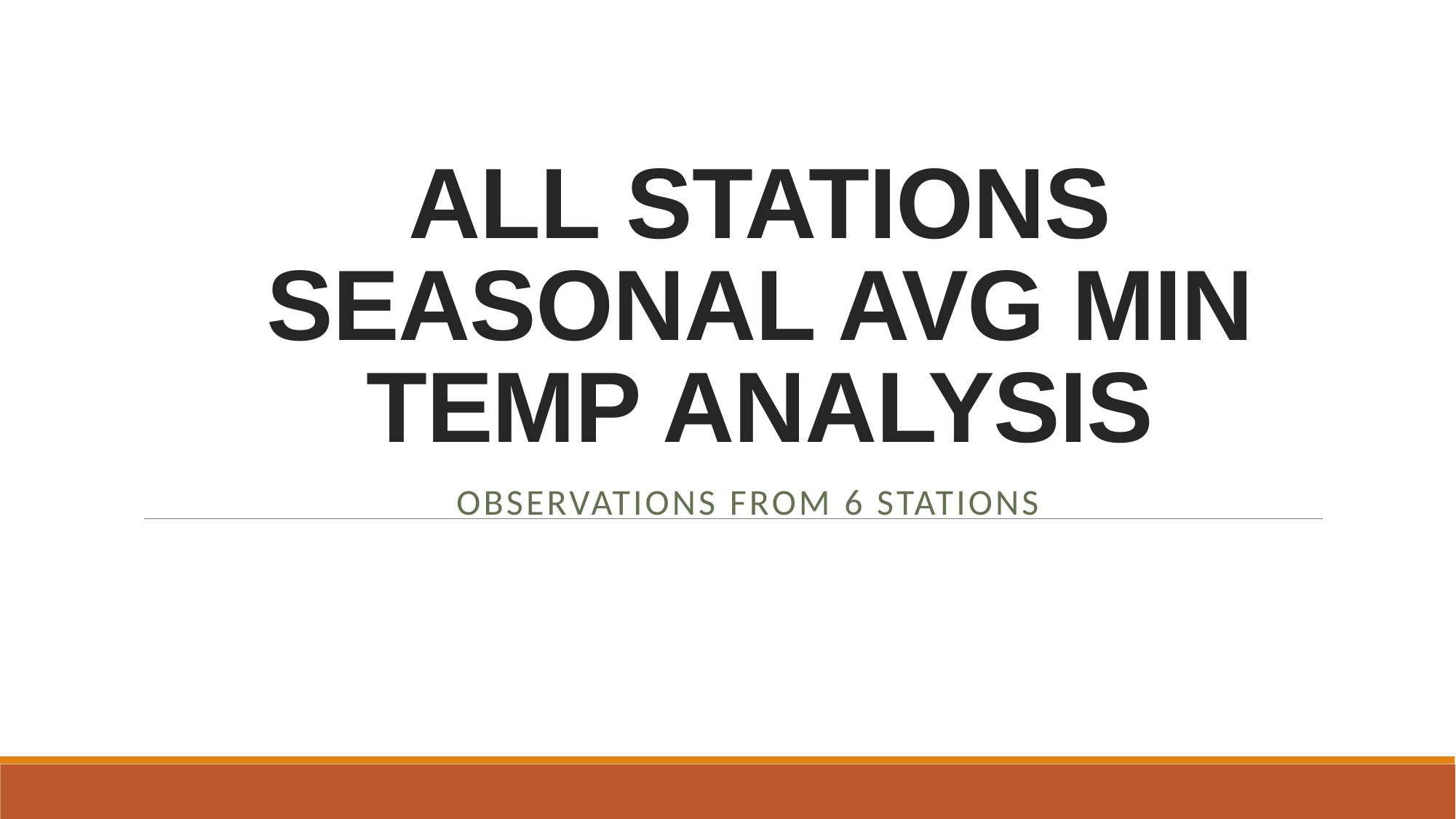

# ALL STATIONS SEASONAL AVG MIN TEMP ANALYSIS
Observations from 6 Stations